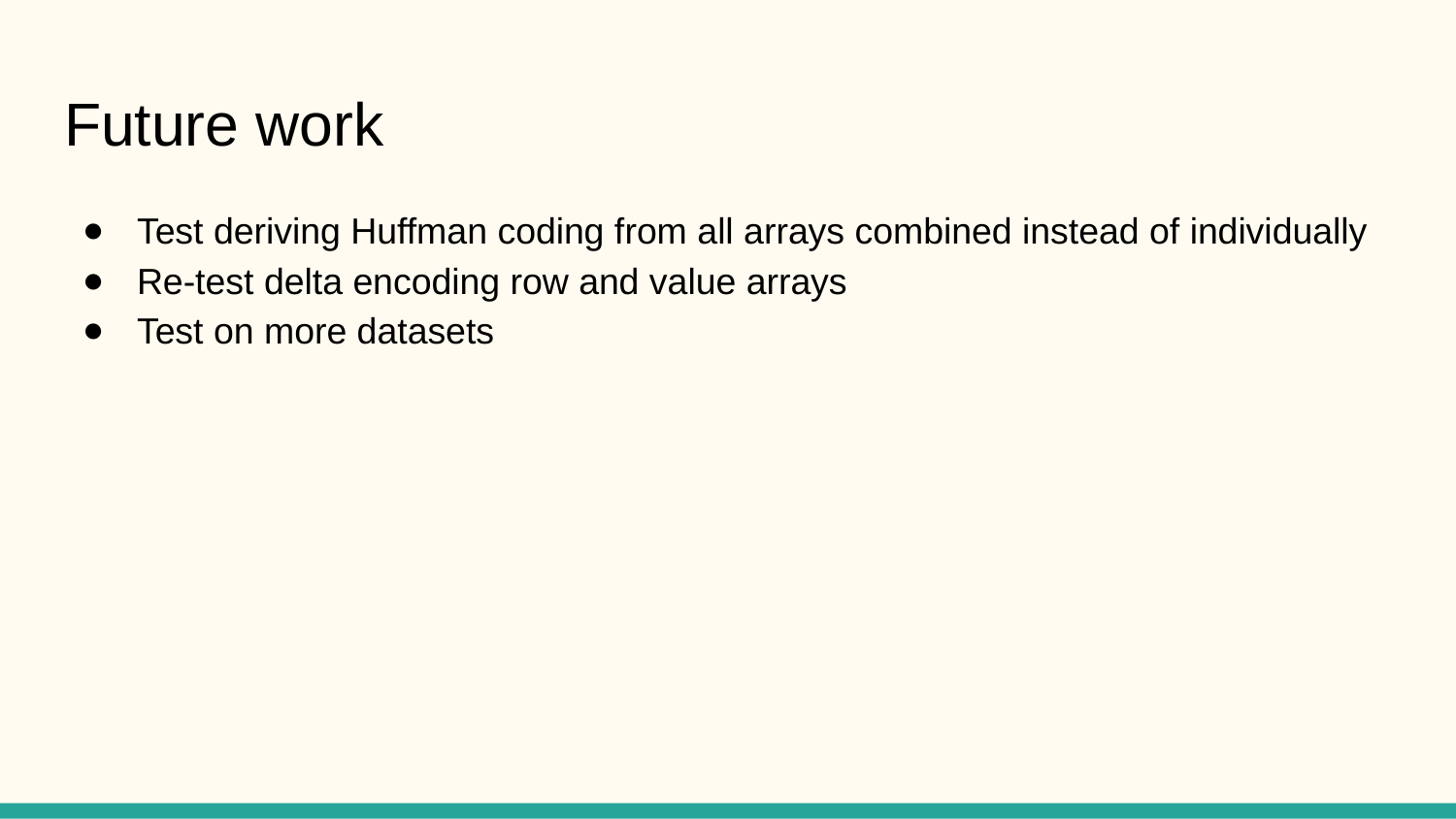

# Future work
Test deriving Huffman coding from all arrays combined instead of individually
Re-test delta encoding row and value arrays
Test on more datasets